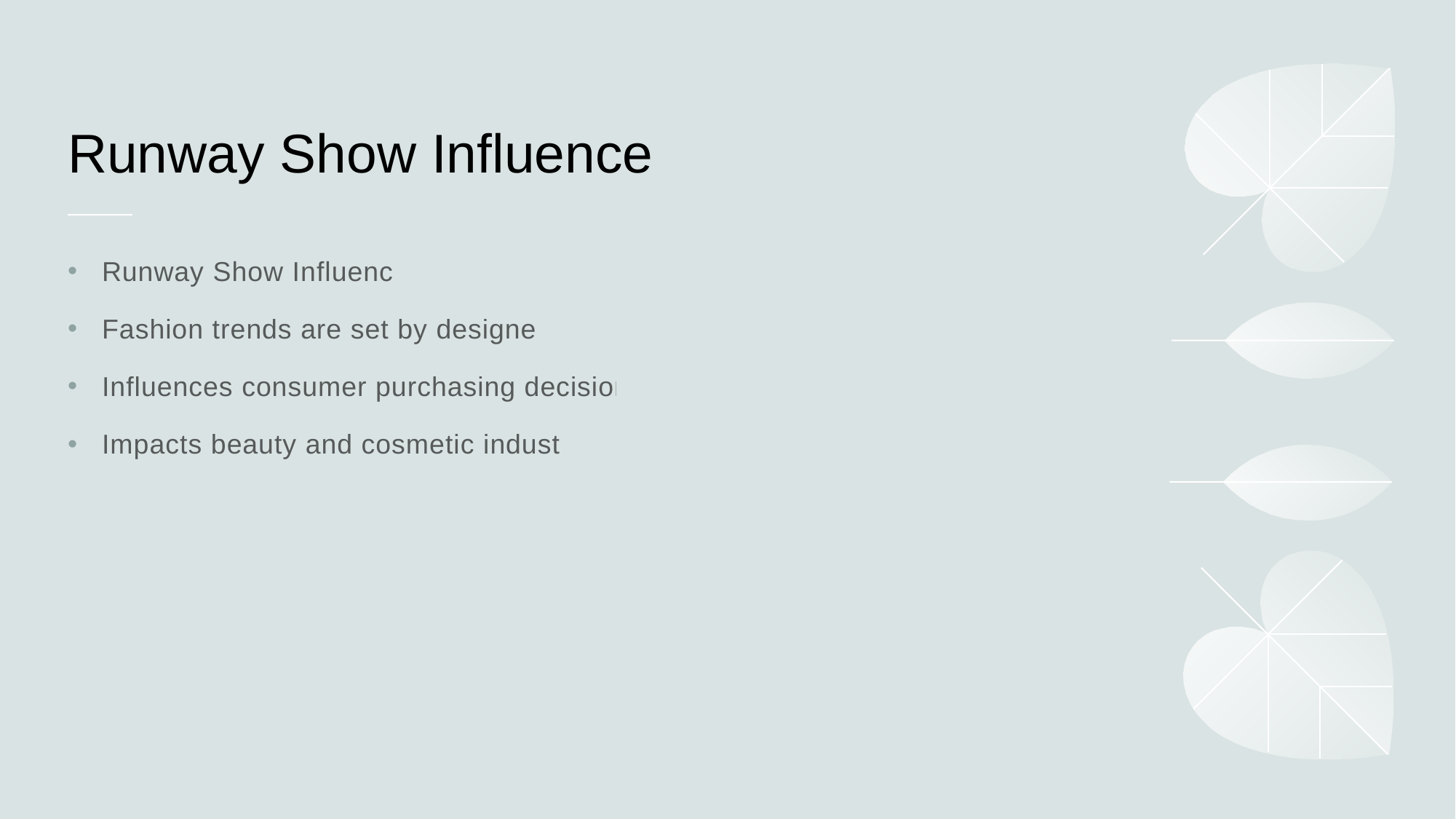

# Runway Show Influence
Runway Show Influence
Fashion trends are set by designers
Influences consumer purchasing decisions
Impacts beauty and cosmetic industry